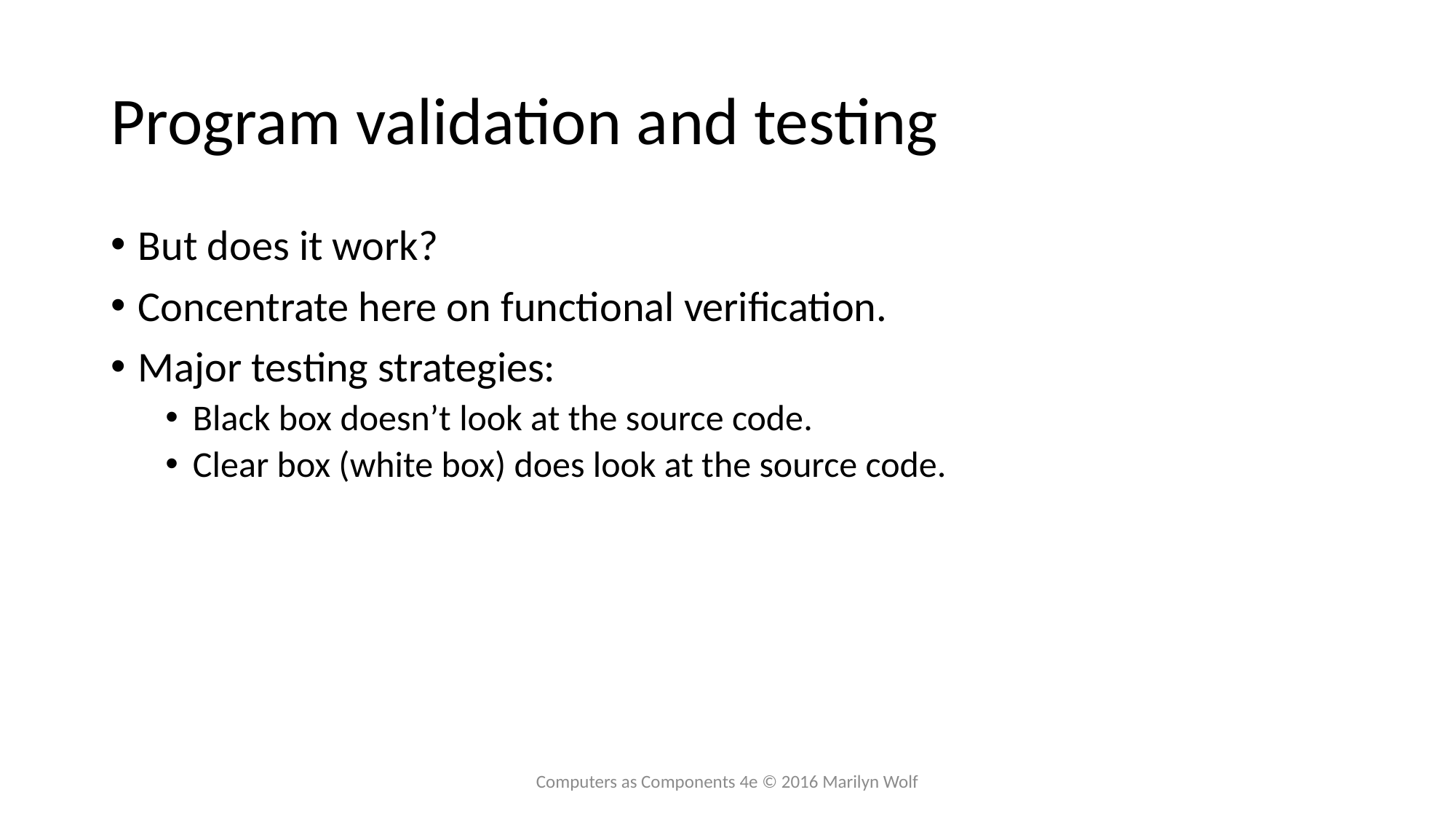

# Program validation and testing
But does it work?
Concentrate here on functional verification.
Major testing strategies:
Black box doesn’t look at the source code.
Clear box (white box) does look at the source code.
Computers as Components 4e © 2016 Marilyn Wolf